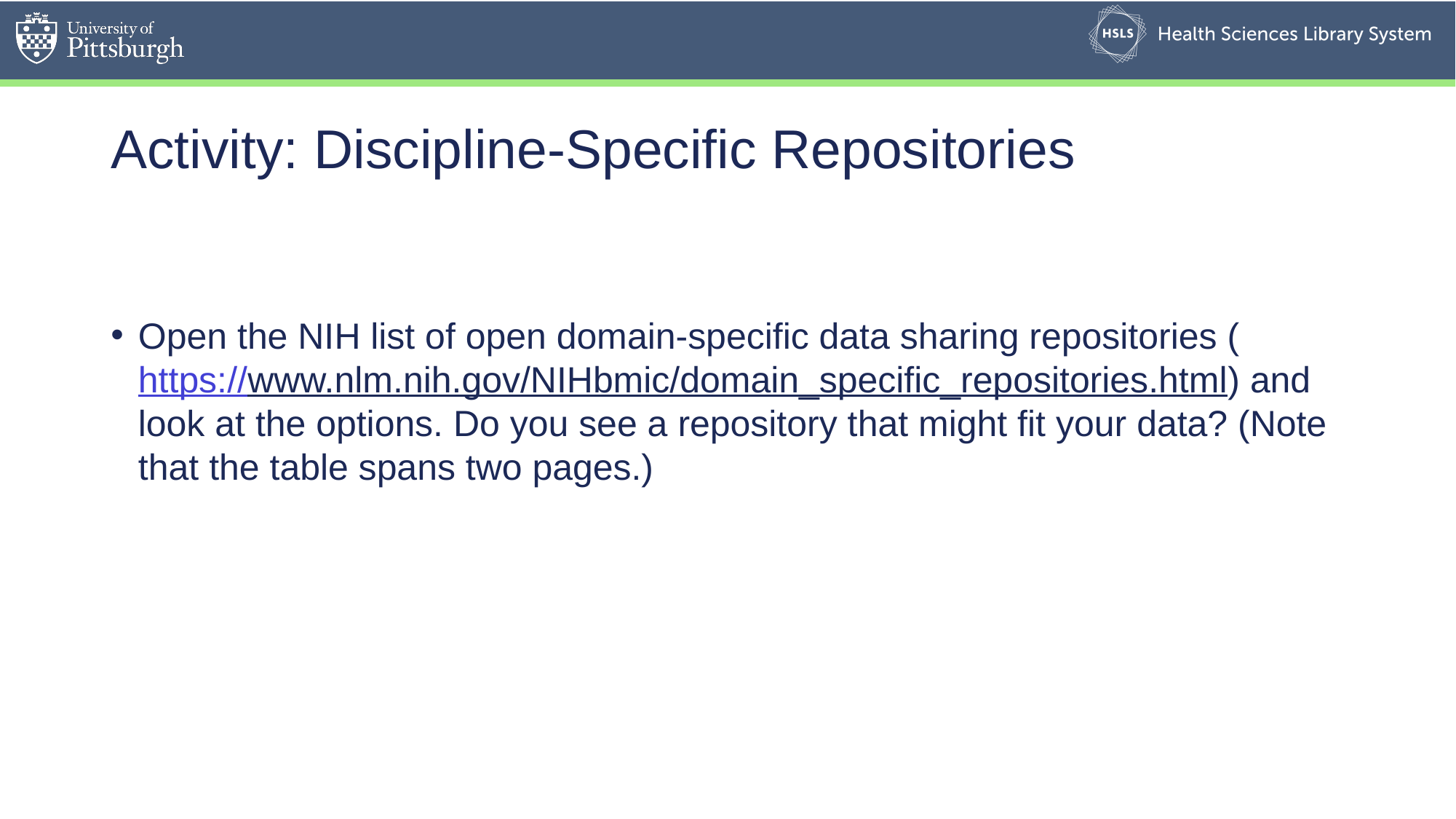

# Activity: Discipline-Specific Repositories

Open the NIH list of open domain-specific data sharing repositories (https://www.nlm.nih.gov/NIHbmic/domain_specific_repositories.html) and look at the options. Do you see a repository that might fit your data? (Note that the table spans two pages.)